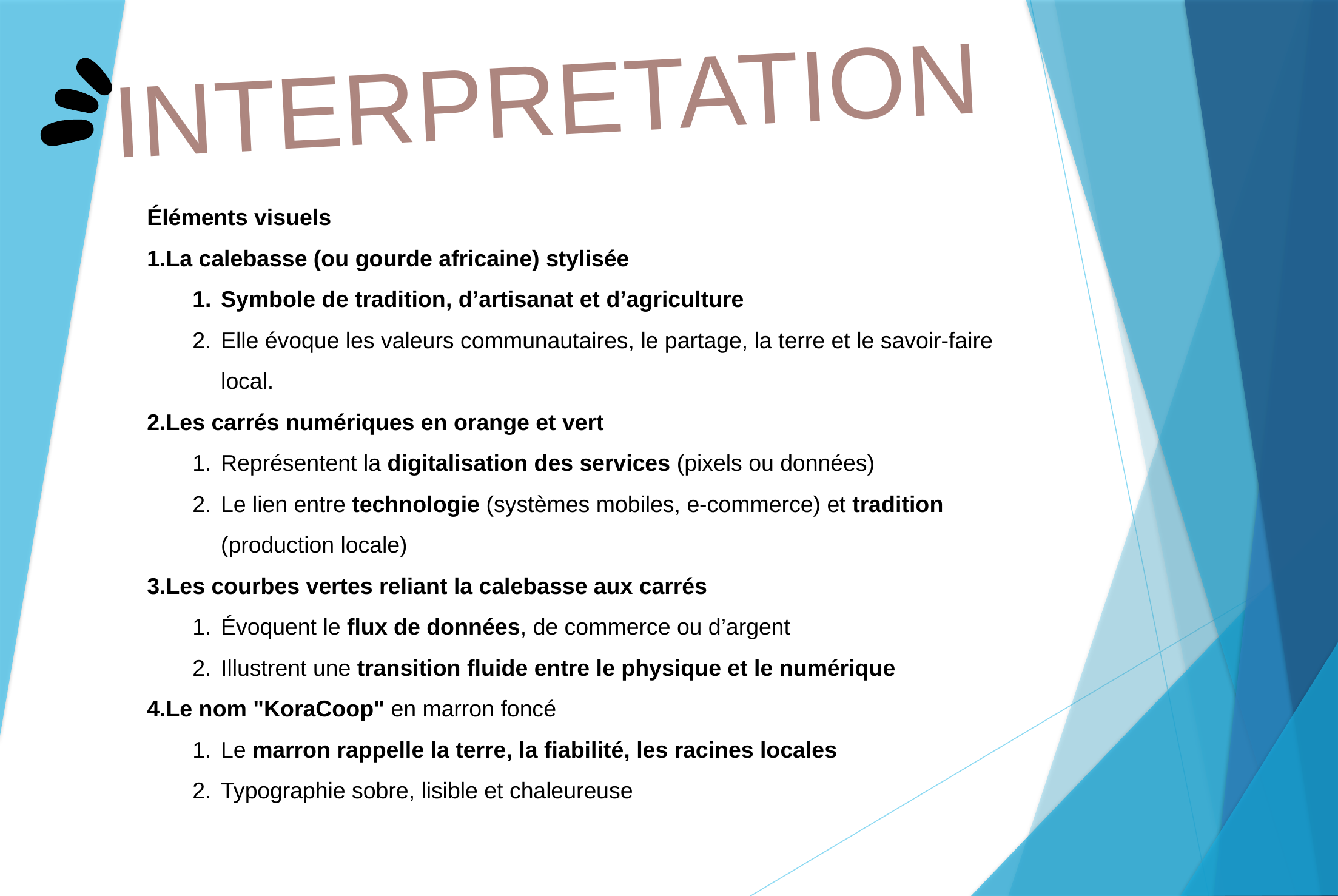

INTERPRETATION

Éléments visuels
La calebasse (ou gourde africaine) stylisée
Symbole de tradition, d’artisanat et d’agriculture
Elle évoque les valeurs communautaires, le partage, la terre et le savoir-faire local.
Les carrés numériques en orange et vert
Représentent la digitalisation des services (pixels ou données)
Le lien entre technologie (systèmes mobiles, e-commerce) et tradition (production locale)
Les courbes vertes reliant la calebasse aux carrés
Évoquent le flux de données, de commerce ou d’argent
Illustrent une transition fluide entre le physique et le numérique
Le nom "KoraCoop" en marron foncé
Le marron rappelle la terre, la fiabilité, les racines locales
Typographie sobre, lisible et chaleureuse